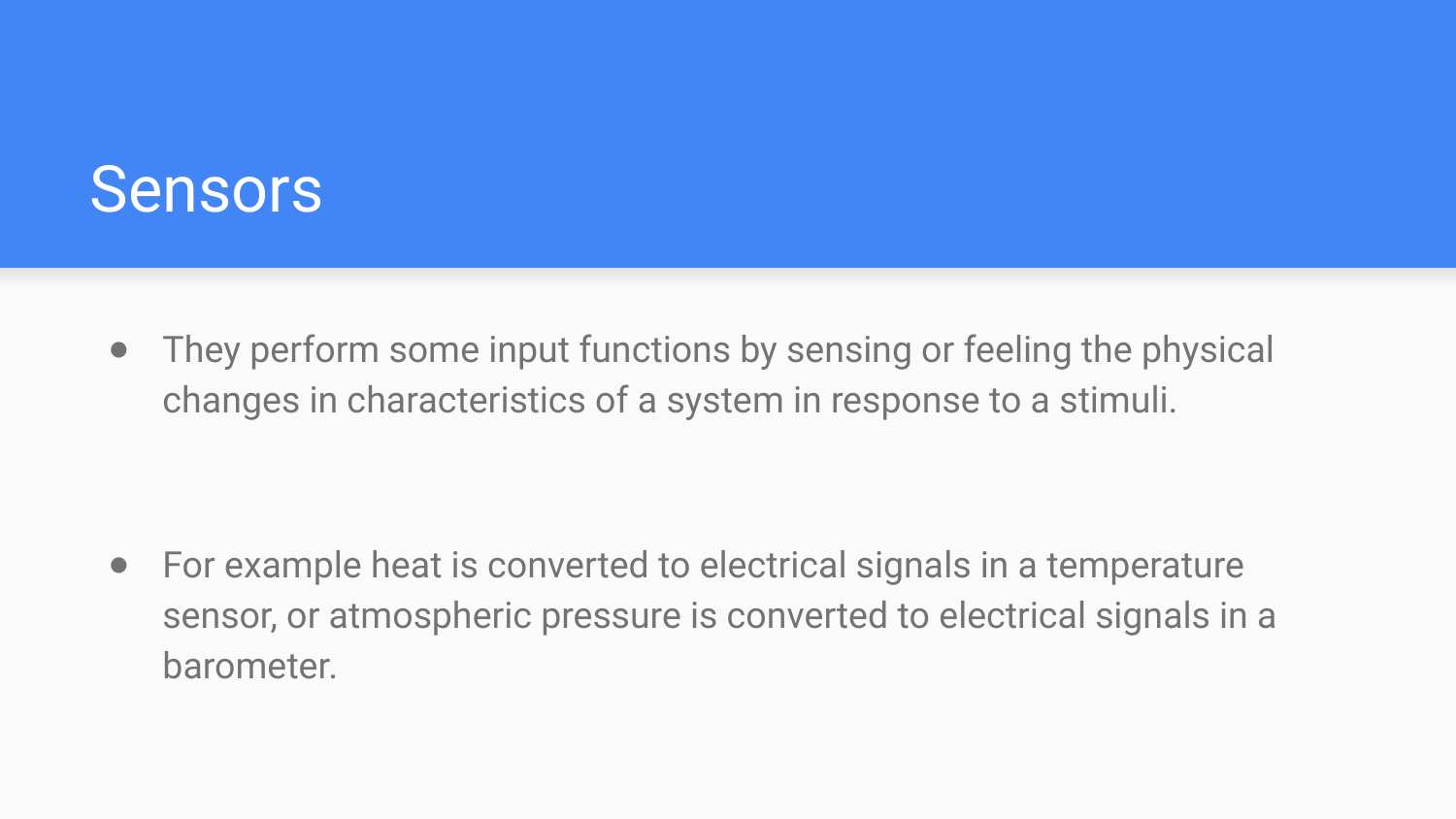

# Sensors
They perform some input functions by sensing or feeling the physical changes in characteristics of a system in response to a stimuli.

For example heat is converted to electrical signals in a temperature sensor, or atmospheric pressure is converted to electrical signals in a barometer.